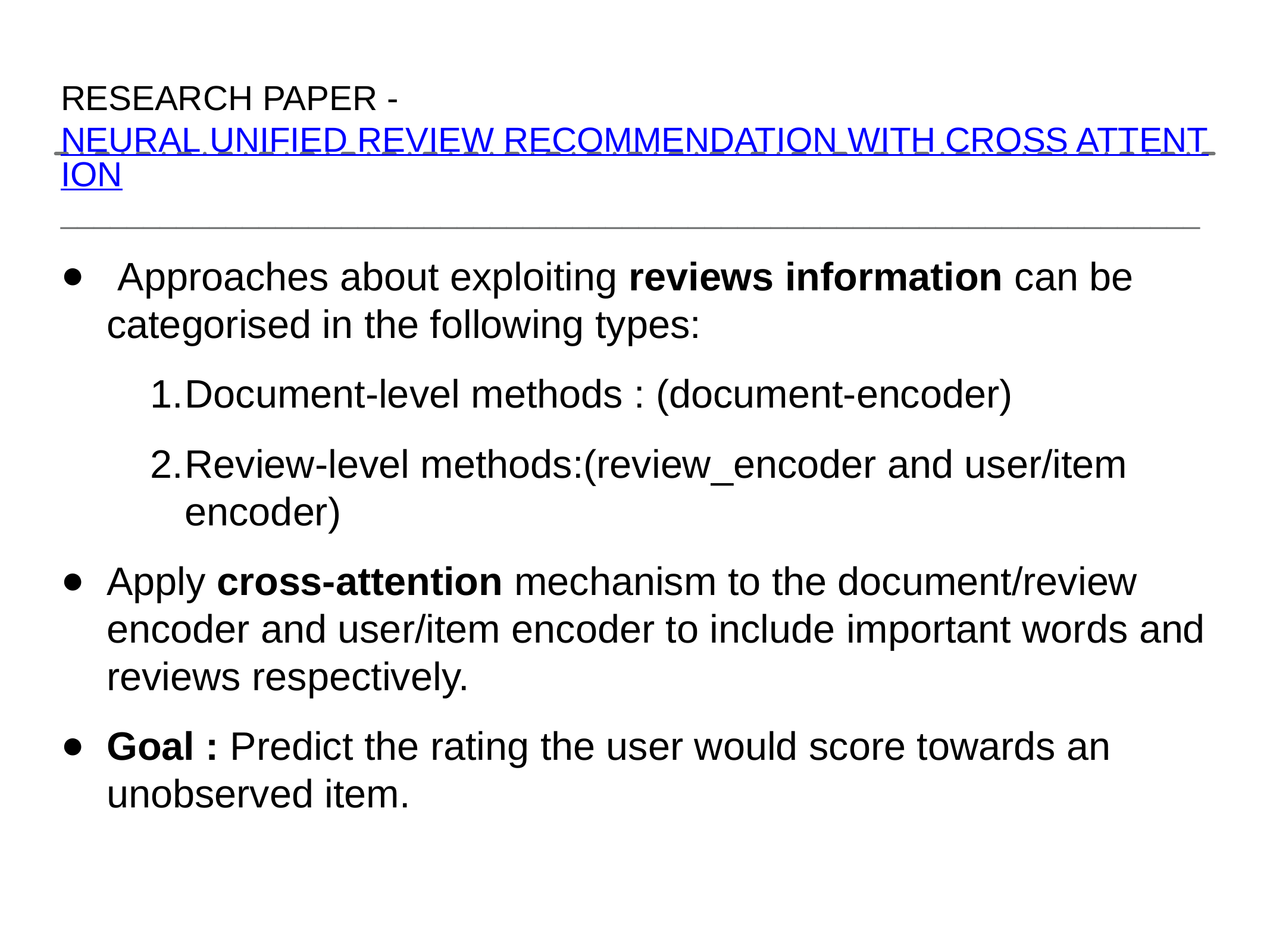

# RESEARCH PAPER - NEURAL UNIFIED REVIEW RECOMMENDATION WITH CROSS ATTENTION
_____________________________________________________________________

 Approaches about exploiting reviews information can be categorised in the following types:
Document-level methods : (document-encoder)
Review-level methods:(review_encoder and user/item encoder)
Apply cross-attention mechanism to the document/review encoder and user/item encoder to include important words and reviews respectively.
Goal : Predict the rating the user would score towards an unobserved item.